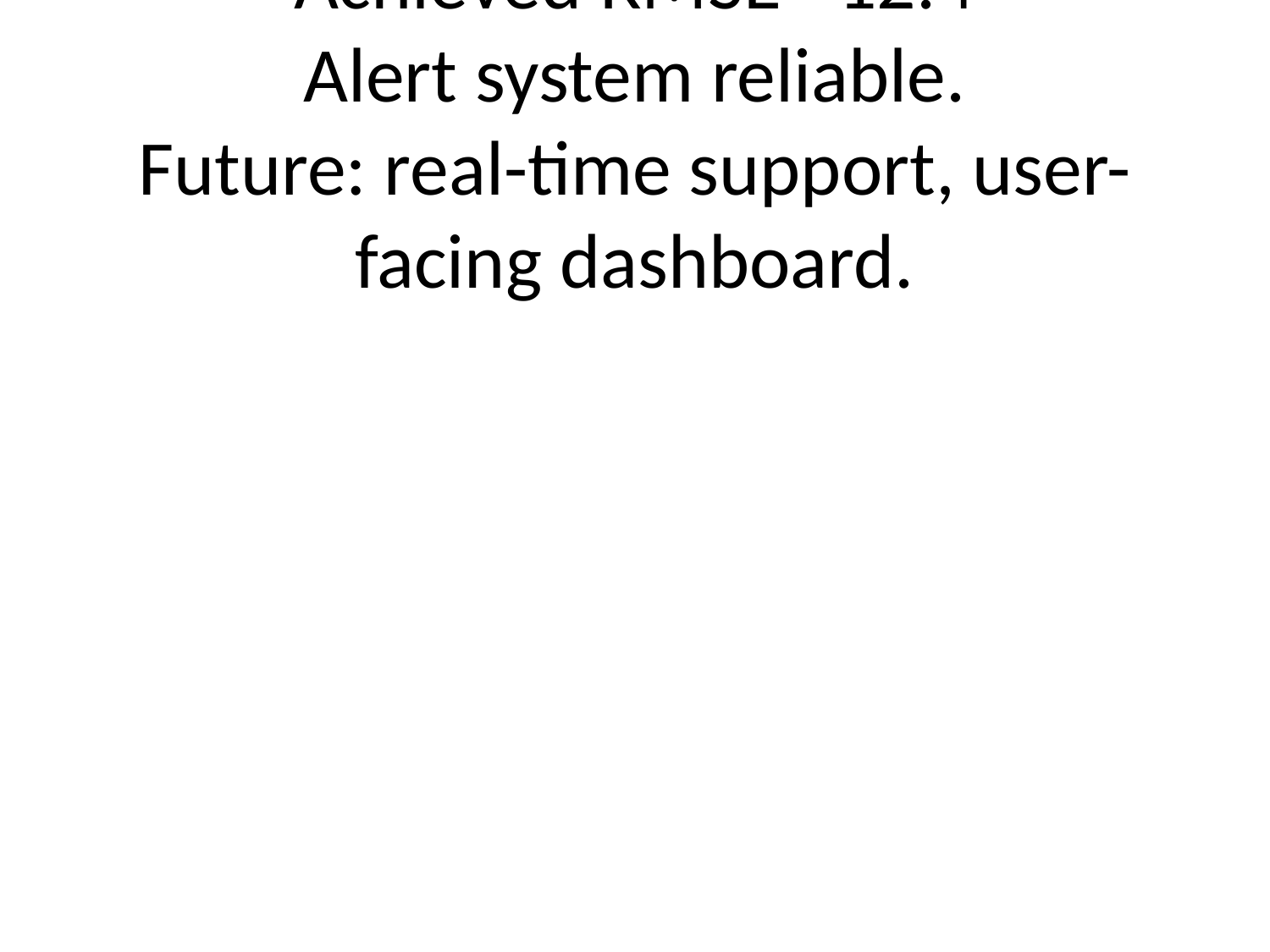

# Achieved RMSE ~12.4
Alert system reliable.
Future: real-time support, user-facing dashboard.